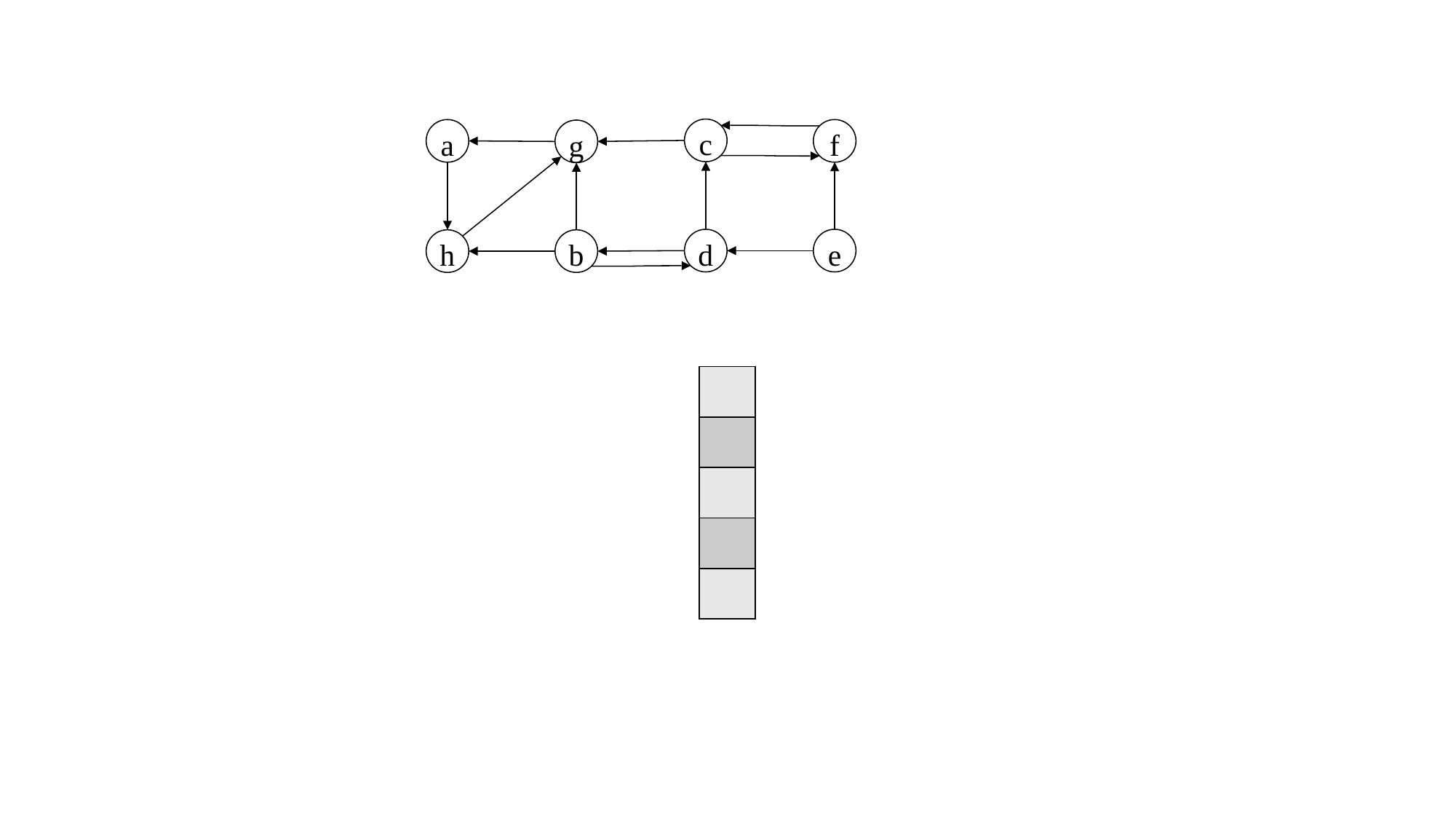

c
a
f
g
d
e
h
b
|  |
| --- |
|  |
|  |
|  |
|  |